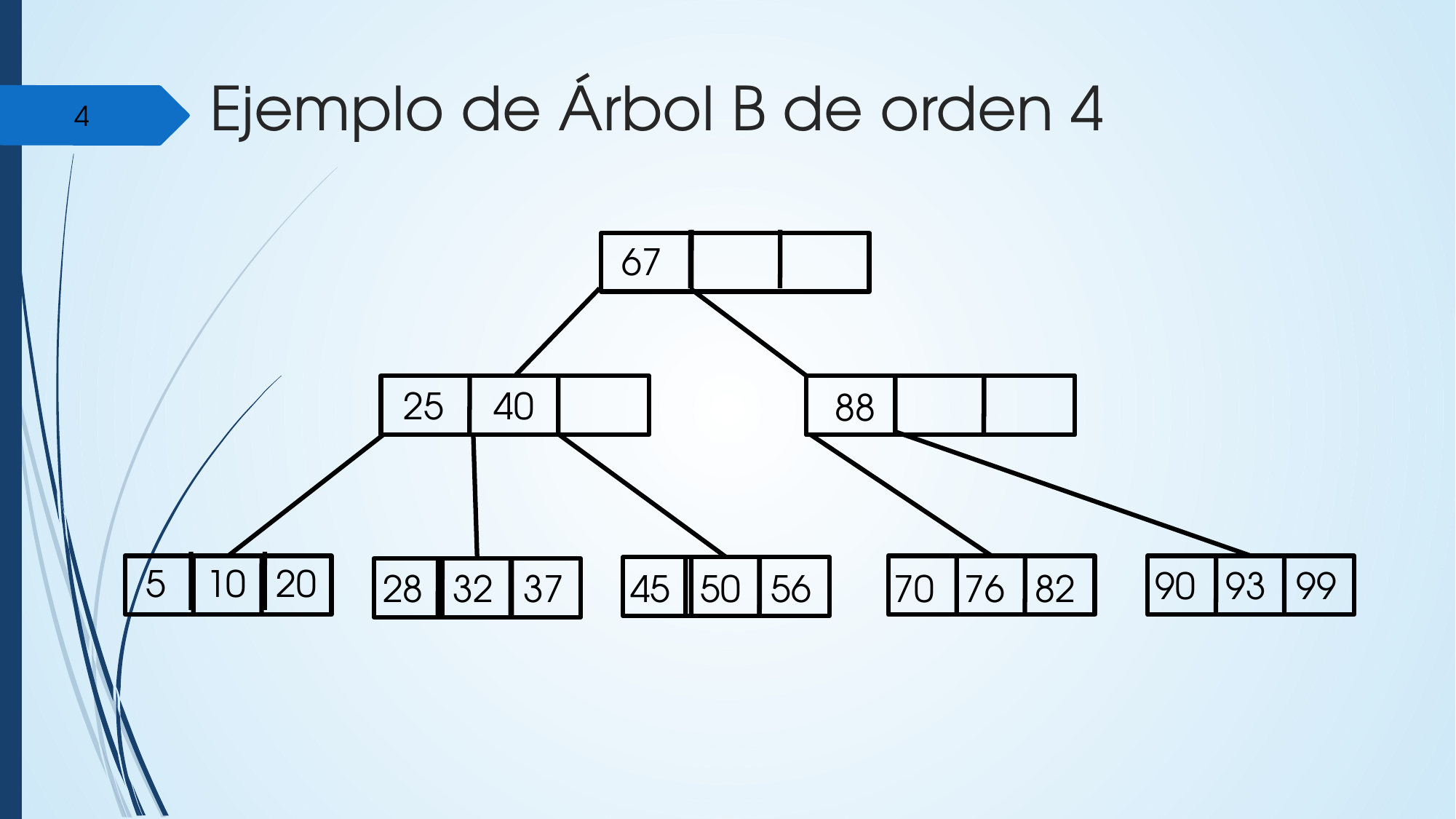

Ejemplo de Árbol B de orden 4
4

67

88
25     40
 5    10   20

45   50   56

28   32   37

90   93   99
70   76   82